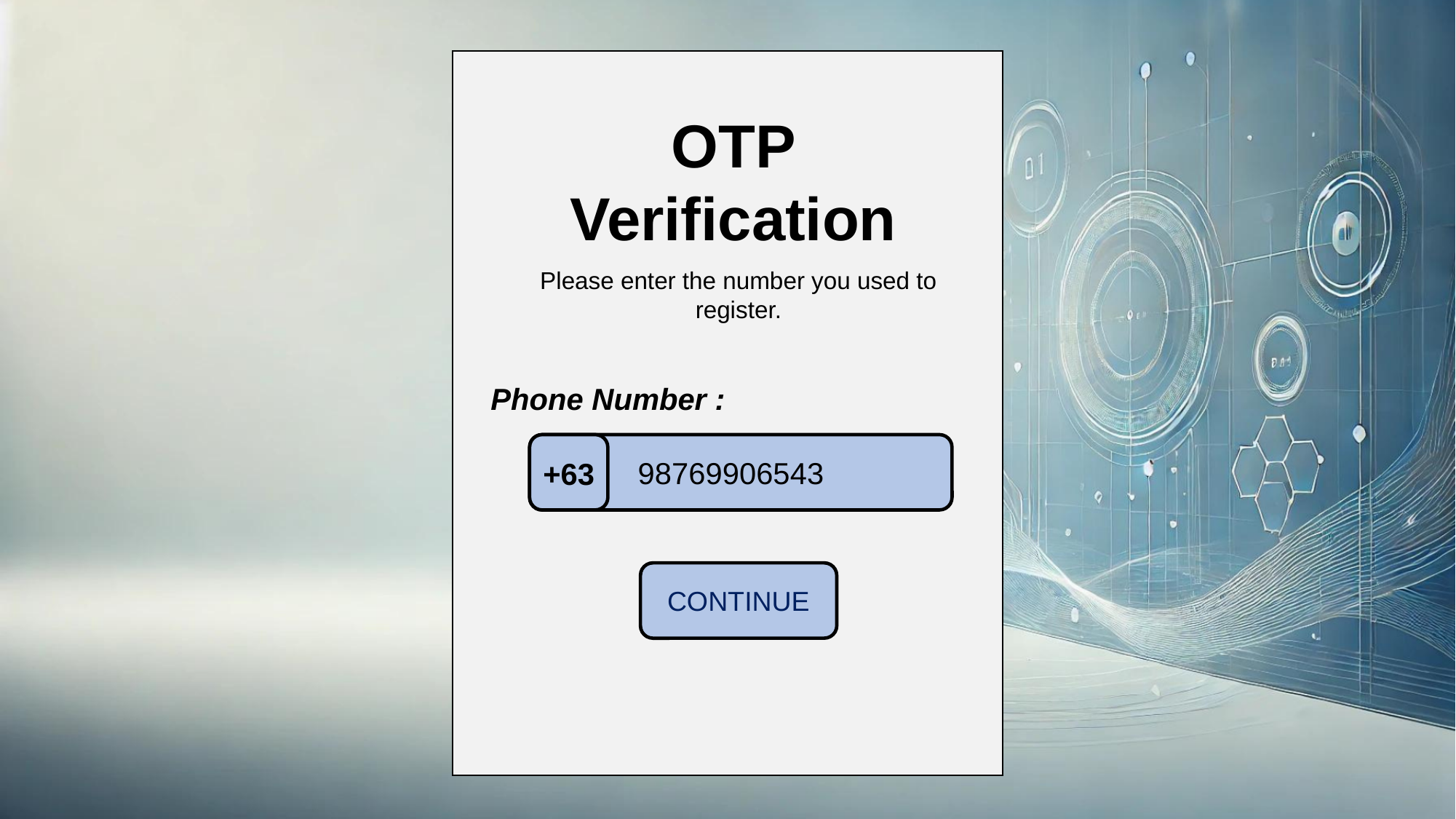

OTP Verification
Please enter the number you used to register.
Phone Number :

98769906543
+63
CONTINUE